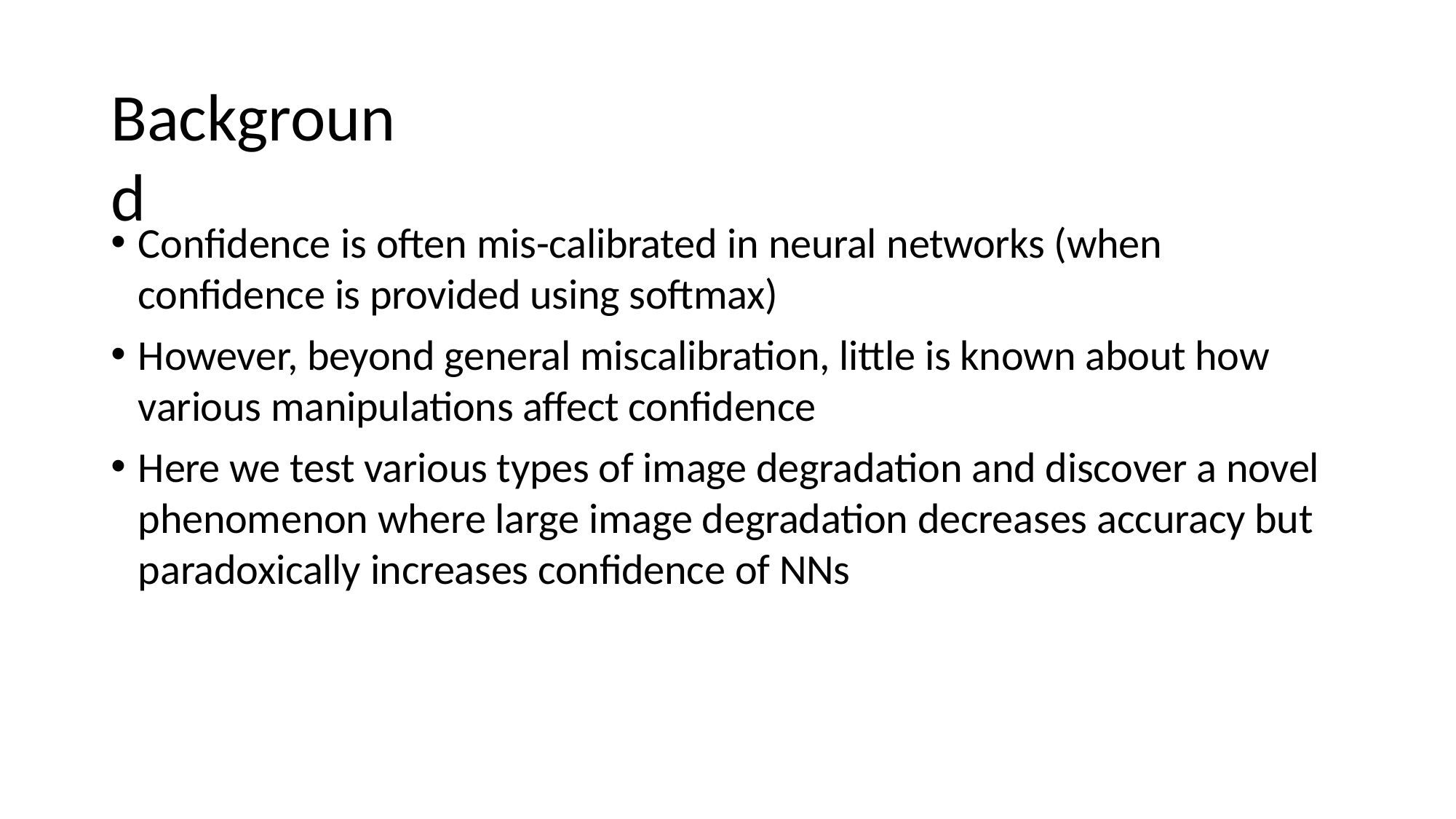

# Background
Confidence is often mis-calibrated in neural networks (when confidence is provided using softmax)
However, beyond general miscalibration, little is known about how various manipulations affect confidence
Here we test various types of image degradation and discover a novel phenomenon where large image degradation decreases accuracy but paradoxically increases confidence of NNs